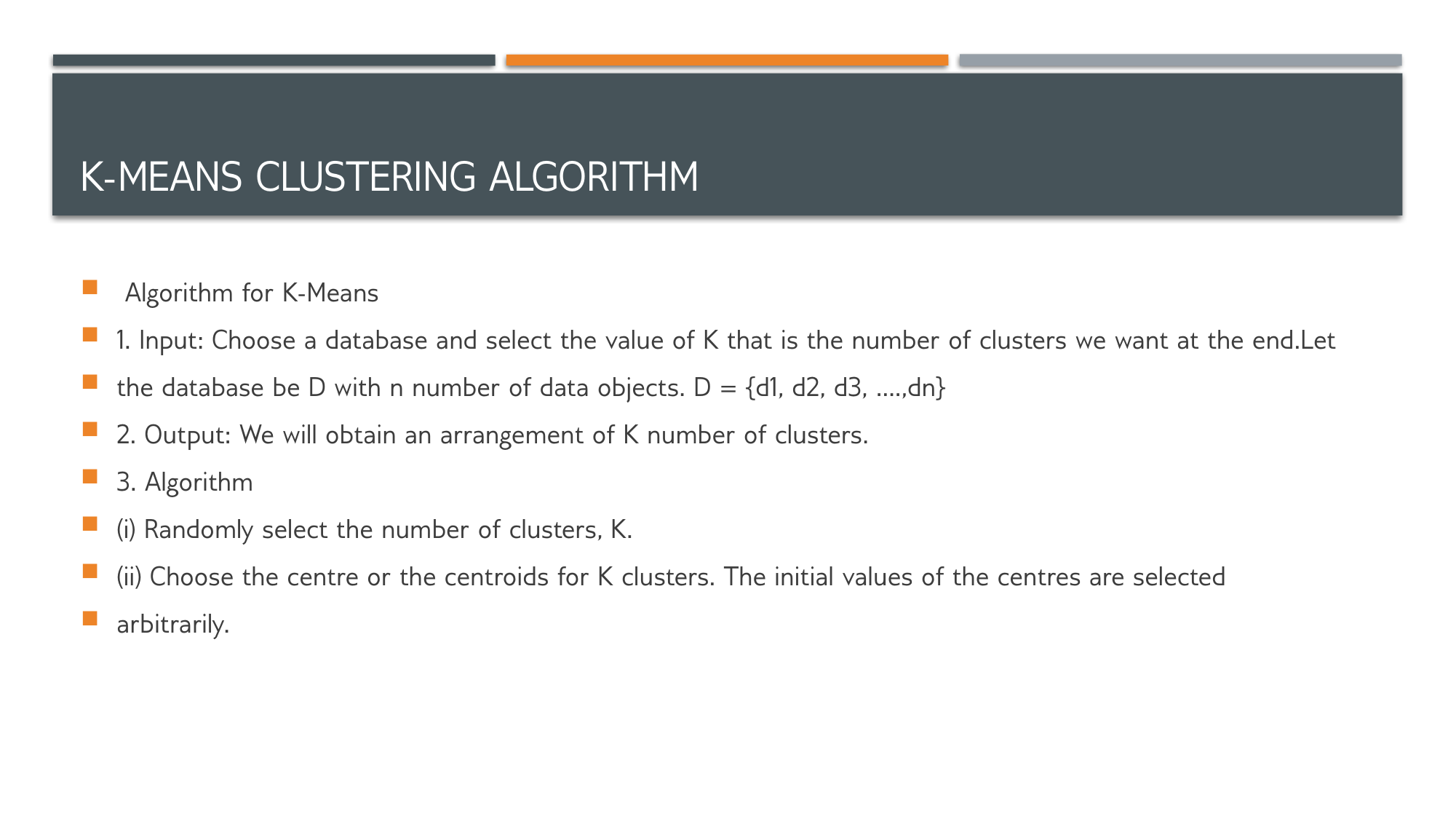

# K-means clustering algorithm
 Algorithm for K-Means
1. Input: Choose a database and select the value of K that is the number of clusters we want at the end.Let
the database be D with n number of data objects. D = {d1, d2, d3, ….,dn}
2. Output: We will obtain an arrangement of K number of clusters.
3. Algorithm
(i) Randomly select the number of clusters, K.
(ii) Choose the centre or the centroids for K clusters. The initial values of the centres are selected
arbitrarily.